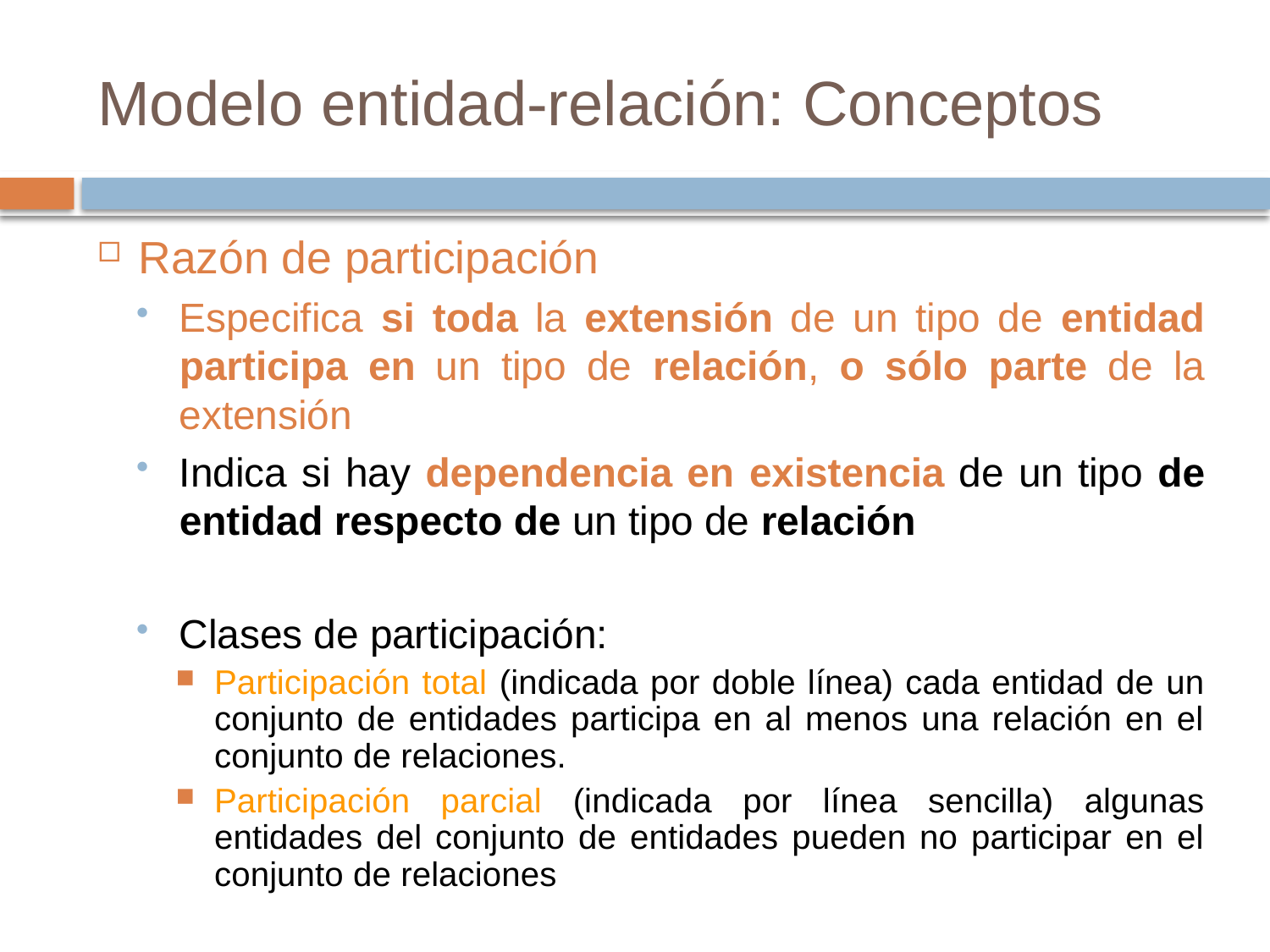

# Modelo entidad-relación: Conceptos
Razón de participación
Especifica si toda la extensión de un tipo de entidad participa en un tipo de relación, o sólo parte de la extensión
Indica si hay dependencia en existencia de un tipo de entidad respecto de un tipo de relación

Clases de participación:
Participación total (indicada por doble línea) cada entidad de un conjunto de entidades participa en al menos una relación en el conjunto de relaciones.
Participación parcial (indicada por línea sencilla) algunas entidades del conjunto de entidades pueden no participar en el conjunto de relaciones